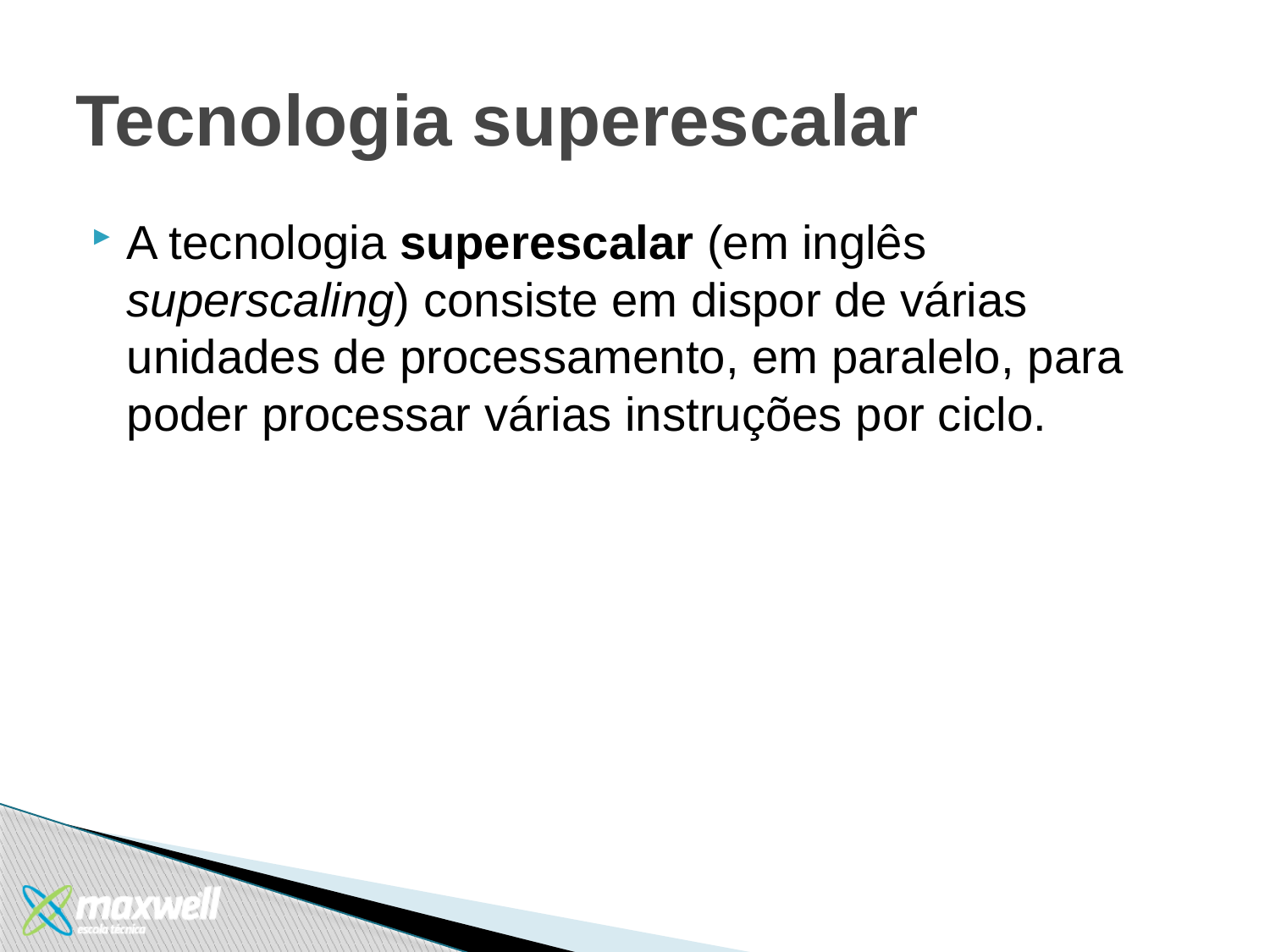

# Tecnologia superescalar
A tecnologia superescalar (em inglês superscaling) consiste em dispor de várias unidades de processamento, em paralelo, para poder processar várias instruções por ciclo.